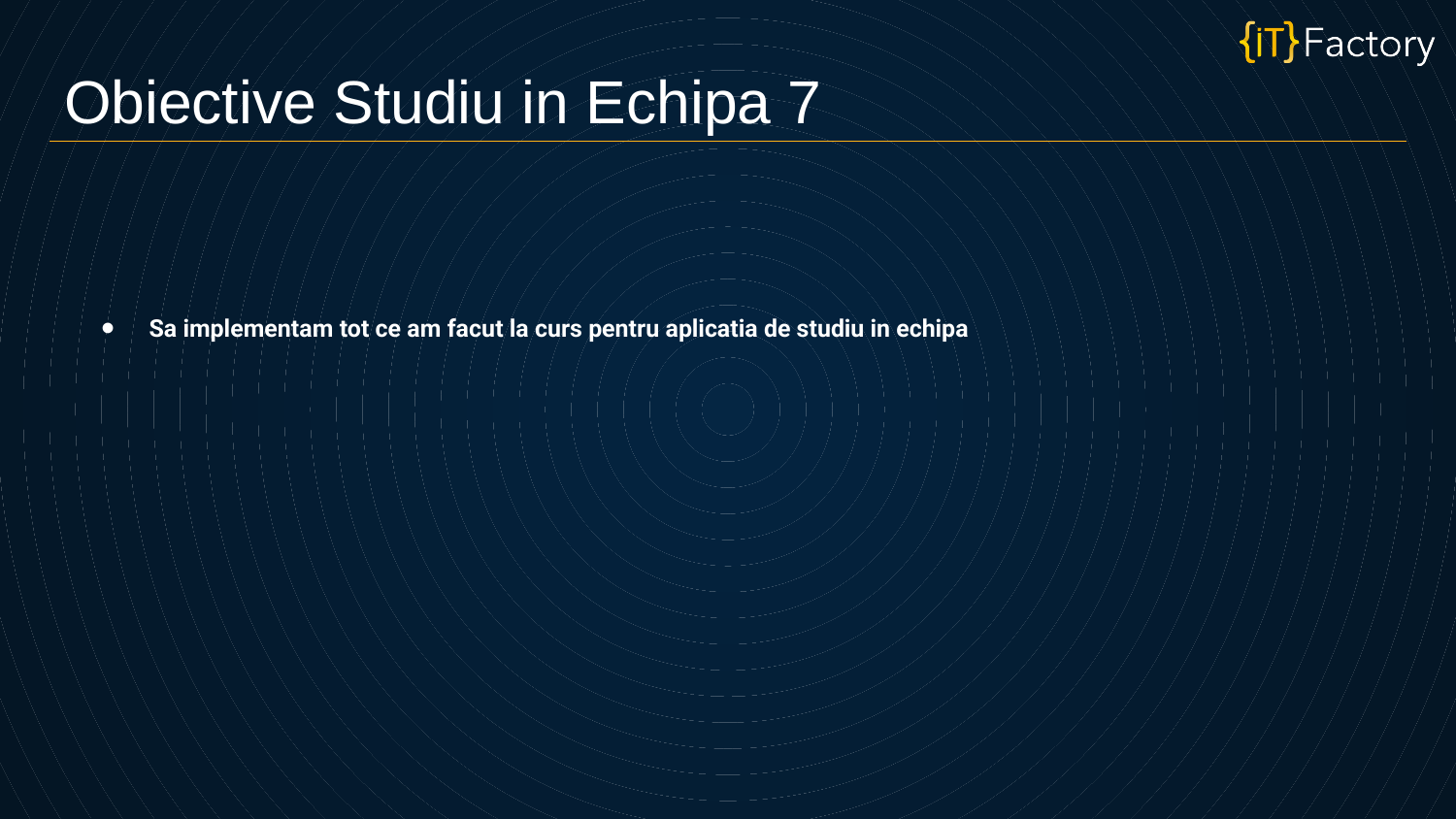

Obiective Studiu in Echipa 7
Sa implementam tot ce am facut la curs pentru aplicatia de studiu in echipa